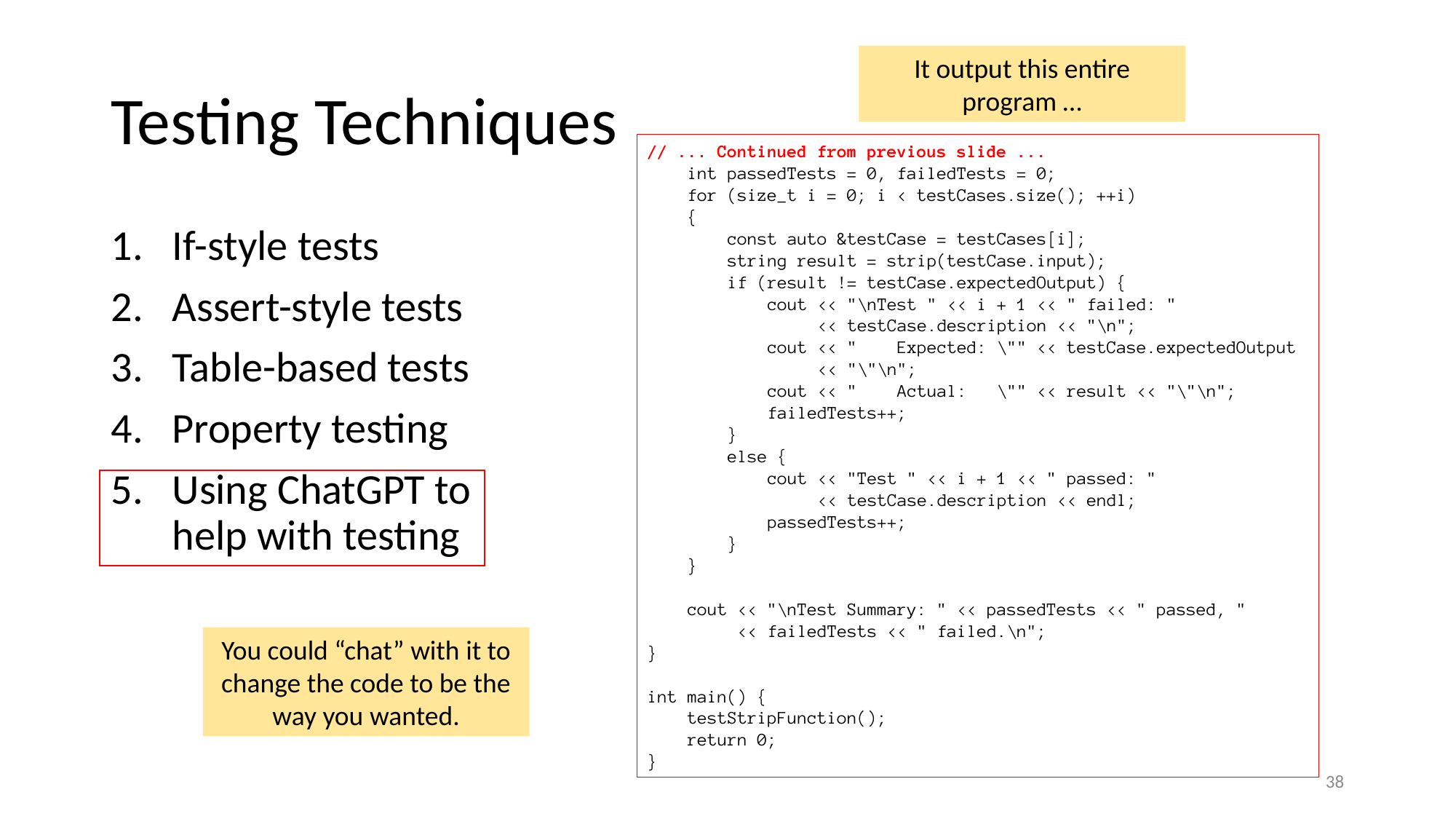

# Testing Techniques
It output this entire program …
// ... Continued from previous slide ...
    int passedTests = 0, failedTests = 0;
    for (size_t i = 0; i < testCases.size(); ++i)
    {
        const auto &testCase = testCases[i];
        string result = strip(testCase.input);
        if (result != testCase.expectedOutput) {
            cout << "\nTest " << i + 1 << " failed: "
                 << testCase.description << "\n";
            cout << "    Expected: \"" << testCase.expectedOutput
                 << "\"\n";
            cout << "    Actual:   \"" << result << "\"\n";
            failedTests++;
        }
        else {
            cout << "Test " << i + 1 << " passed: "
                 << testCase.description << endl;
            passedTests++;
        }
    }

    cout << "\nTest Summary: " << passedTests << " passed, "
         << failedTests << " failed.\n";
}

int main() {
    testStripFunction();
    return 0;
}
If-style tests
Assert-style tests
Table-based tests
Property testing
Using ChatGPT to
help with testing

You could “chat” with it to change the code to be the way you wanted.
38